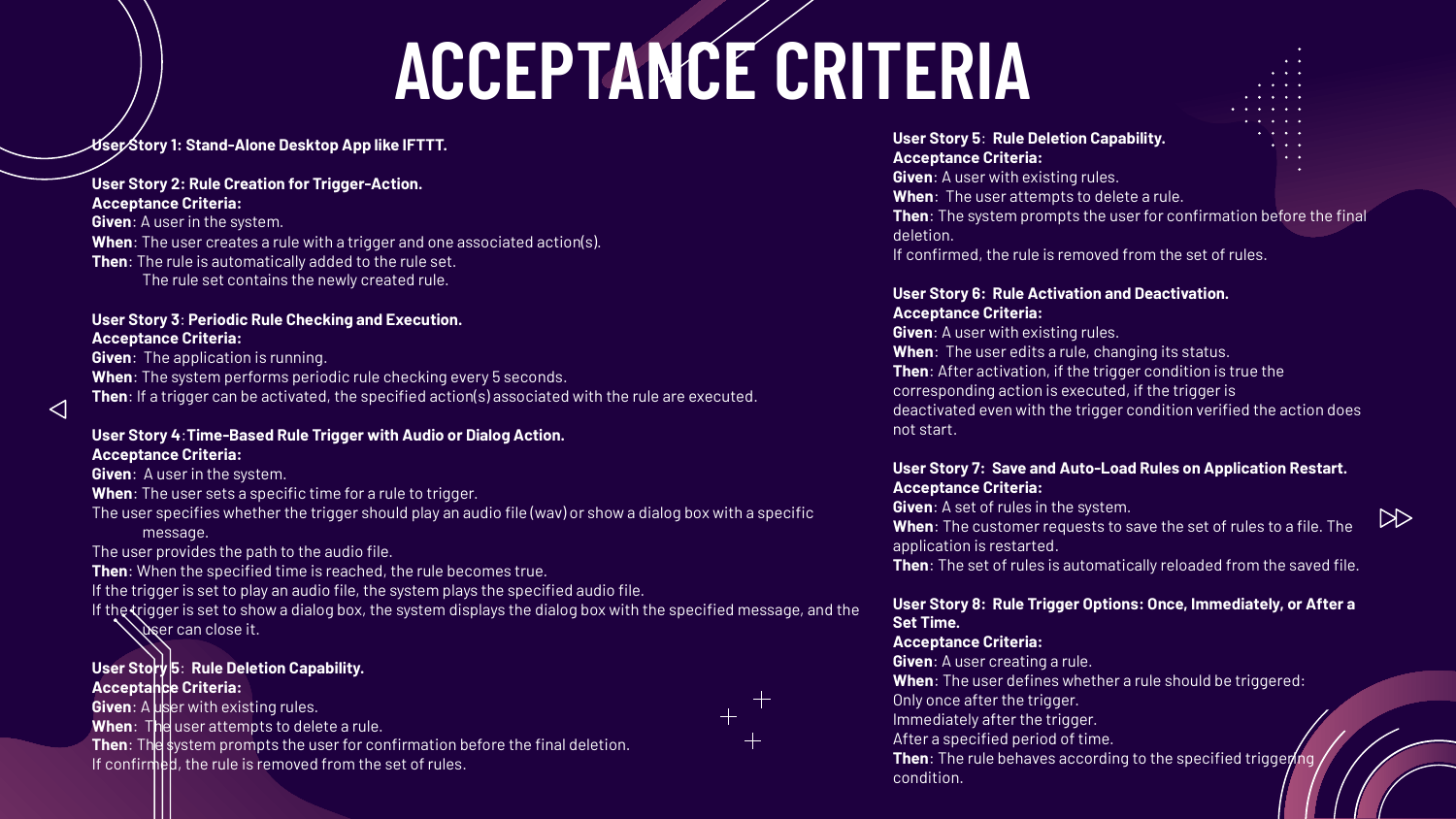

# ACCEPTANCE CRITERIA

User Story 1: Stand-Alone Desktop App like IFTTT.

User Story 2: Rule Creation for Trigger-Action.
Acceptance Criteria:
Given: A user in the system.
When: The user creates a rule with a trigger and one associated action(s).
Then: The rule is automatically added to the rule set.
The rule set contains the newly created rule.

User Story 3: Periodic Rule Checking and Execution.
Acceptance Criteria:
Given:  The application is running.
When: The system performs periodic rule checking every 5 seconds.
Then: If a trigger can be activated, the specified action(s) associated with the rule are executed.
User Story 4:Time-Based Rule Trigger with Audio or Dialog Action.
Acceptance Criteria:
Given:  A user in the system.
When: The user sets a specific time for a rule to trigger.
The user specifies whether the trigger should play an audio file (wav) or show a dialog box with a specific message.
The user provides the path to the audio file.
Then: When the specified time is reached, the rule becomes true.
If the trigger is set to play an audio file, the system plays the specified audio file.
If the trigger is set to show a dialog box, the system displays the dialog box with the specified message, and the user can close it.

User Story 5:  Rule Deletion Capability.
Acceptance Criteria:
Given: A user with existing rules.
When:  The user attempts to delete a rule.
Then: The system prompts the user for confirmation before the final deletion.
If confirmed, the rule is removed from the set of rules.

User Story 5:  Rule Deletion Capability.
Acceptance Criteria:
Given: A user with existing rules.
When:  The user attempts to delete a rule.
Then: The system prompts the user for confirmation before the final deletion.
If confirmed, the rule is removed from the set of rules.
User Story 6:  Rule Activation and Deactivation.
Acceptance Criteria:
Given: A user with existing rules.
When:  The user edits a rule, changing its status.
Then: After activation, if the trigger condition is true the corresponding action is executed, if the trigger is
deactivated even with the trigger condition verified the action does not start.
User Story 7:  Save and Auto-Load Rules on Application Restart. Acceptance Criteria:
Given: A set of rules in the system.
When: The customer requests to save the set of rules to a file. The application is restarted.
Then: The set of rules is automatically reloaded from the saved file.
User Story 8:  Rule Trigger Options: Once, Immediately, or After a Set Time.
Acceptance Criteria:
Given: A user creating a rule.
When: The user defines whether a rule should be triggered:
Only once after the trigger.
Immediately after the trigger.
After a specified period of time.
Then: The rule behaves according to the specified triggering condition.